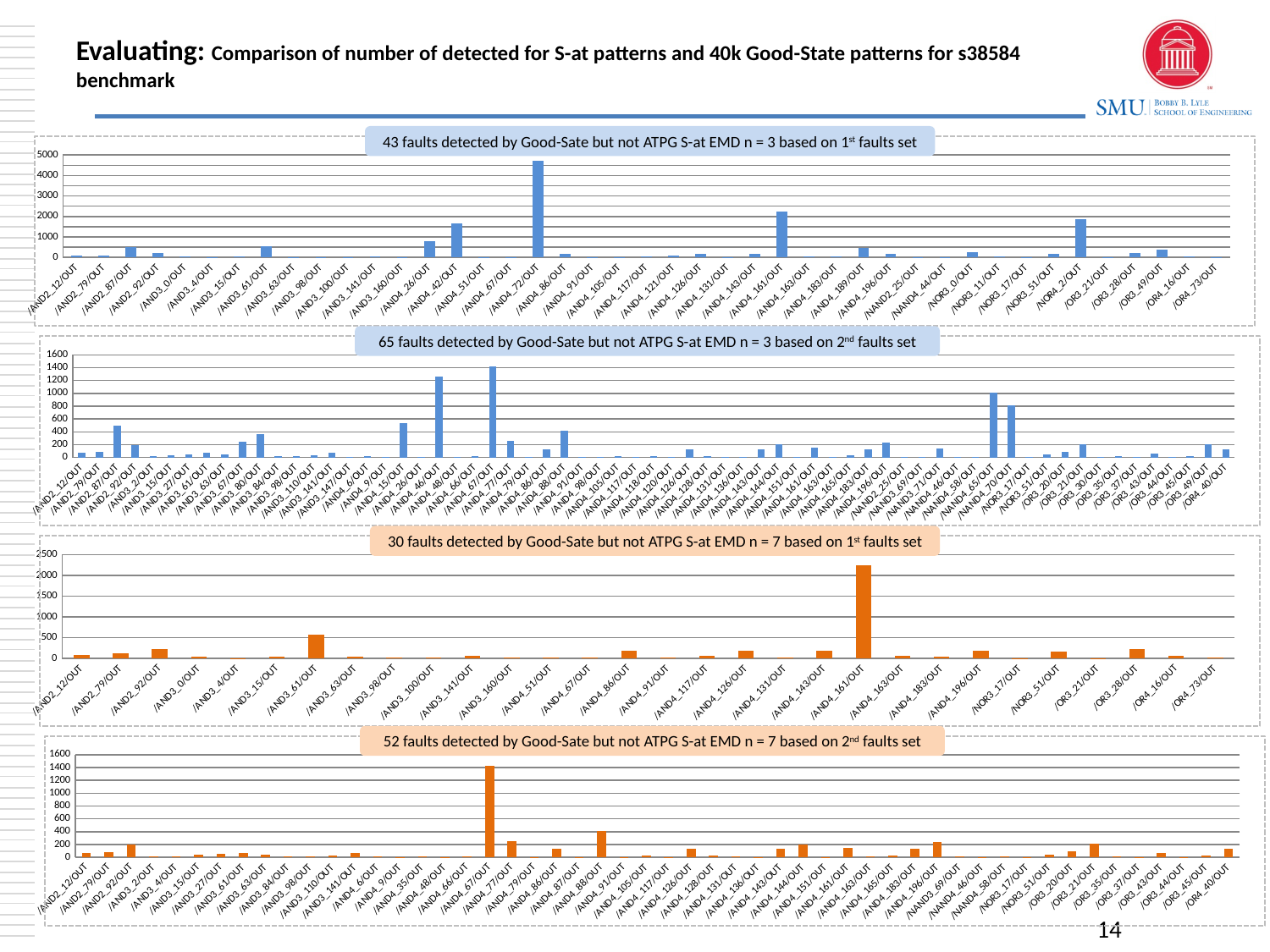

# Evaluating: Comparison of number of detected for S-at patterns and 40k Good-State patterns for s38584 benchmark
43 faults detected by Good-Sate but not ATPG S-at EMD n = 3 based on 1st faults set

### Chart

| Category | # detected |
|---|---|
| /AND2_12/OUT | 88.0 |
| /AND2_79/OUT | 109.0 |
| /AND2_87/OUT | 523.0 |
| /AND2_92/OUT | 211.0 |
| /AND3_0/OUT | 34.0 |
| /AND3_4/OUT | 6.0 |
| /AND3_15/OUT | 35.0 |
| /AND3_61/OUT | 560.0 |
| /AND3_63/OUT | 27.0 |
| /AND3_98/OUT | 11.0 |
| /AND3_100/OUT | 9.0 |
| /AND3_141/OUT | 52.0 |
| /AND3_160/OUT | 7.0 |
| /AND4_26/OUT | 814.0 |
| /AND4_42/OUT | 1674.0 |
| /AND4_51/OUT | 23.0 |
| /AND4_67/OUT | 11.0 |
| /AND4_72/OUT | 4710.0 |
| /AND4_86/OUT | 182.0 |
| /AND4_91/OUT | 11.0 |
| /AND4_105/OUT | 13.0 |
| /AND4_117/OUT | 53.0 |
| /AND4_121/OUT | 100.0 |
| /AND4_126/OUT | 182.0 |
| /AND4_131/OUT | 11.0 |
| /AND4_143/OUT | 182.0 |
| /AND4_161/OUT | 2253.0 |
| /AND4_163/OUT | 59.0 |
| /AND4_183/OUT | 47.0 |
| /AND4_189/OUT | 460.0 |
| /AND4_196/OUT | 182.0 |
| /NAND2_25/OUT | 4.0 |
| /NAND4_44/OUT | 2.0 |
| /NOR3_0/OUT | 264.0 |
| /NOR3_11/OUT | 63.0 |
| /NOR3_17/OUT | 2.0 |
| /NOR3_51/OUT | 159.0 |
| /NOR4_2/OUT | 1859.0 |
| /OR3_21/OUT | 4.0 |
| /OR3_28/OUT | 216.0 |
| /OR3_49/OUT | 366.0 |
| /OR4_16/OUT | 61.0 |
| /OR4_73/OUT | 16.0 |
65 faults detected by Good-Sate but not ATPG S-at EMD n = 3 based on 2nd faults set

### Chart

| Category | # detected |
|---|---|
| /AND2_12/OUT | 72.0 |
| /AND2_79/OUT | 80.0 |
| /AND2_87/OUT | 498.0 |
| /AND2_92/OUT | 195.0 |
| /AND3_2/OUT | 19.0 |
| /AND3_15/OUT | 33.0 |
| /AND3_27/OUT | 51.0 |
| /AND3_61/OUT | 67.0 |
| /AND3_63/OUT | 42.0 |
| /AND3_67/OUT | 249.0 |
| /AND3_80/OUT | 363.0 |
| /AND3_84/OUT | 15.0 |
| /AND3_98/OUT | 18.0 |
| /AND3_110/OUT | 27.0 |
| /AND3_141/OUT | 72.0 |
| /AND3_147/OUT | 5.0 |
| /AND4_6/OUT | 15.0 |
| /AND4_9/OUT | 7.0 |
| /AND4_15/OUT | 534.0 |
| /AND4_26/OUT | 9.0 |
| /AND4_46/OUT | 1259.0 |
| /AND4_48/OUT | 3.0 |
| /AND4_66/OUT | 14.0 |
| /AND4_67/OUT | 1422.0 |
| /AND4_77/OUT | 257.0 |
| /AND4_79/OUT | 5.0 |
| /AND4_86/OUT | 127.0 |
| /AND4_88/OUT | 416.0 |
| /AND4_91/OUT | 1.0 |
| /AND4_98/OUT | 8.0 |
| /AND4_105/OUT | 24.0 |
| /AND4_117/OUT | 1.0 |
| /AND4_118/OUT | 22.0 |
| /AND4_120/OUT | 5.0 |
| /AND4_126/OUT | 127.0 |
| /AND4_128/OUT | 20.0 |
| /AND4_131/OUT | 11.0 |
| /AND4_136/OUT | 6.0 |
| /AND4_143/OUT | 127.0 |
| /AND4_144/OUT | 205.0 |
| /AND4_151/OUT | 1.0 |
| /AND4_161/OUT | 147.0 |
| /AND4_163/OUT | 9.0 |
| /AND4_165/OUT | 28.0 |
| /AND4_183/OUT | 129.0 |
| /AND4_196/OUT | 234.0 |
| /NAND2_25/OUT | 3.0 |
| /NAND3_69/OUT | 8.0 |
| /NAND3_71/OUT | 140.0 |
| /NAND4_46/OUT | 5.0 |
| /NAND4_58/OUT | 9.0 |
| /NAND4_65/OUT | 1009.0 |
| /NAND4_70/OUT | 810.0 |
| /NOR3_17/OUT | 6.0 |
| /NOR3_51/OUT | 40.0 |
| /OR3_20/OUT | 86.0 |
| /OR3_21/OUT | 210.0 |
| /OR3_30/OUT | 5.0 |
| /OR3_35/OUT | 17.0 |
| /OR3_37/OUT | 1.0 |
| /OR3_43/OUT | 63.0 |
| /OR3_44/OUT | 2.0 |
| /OR3_45/OUT | 26.0 |
| /OR3_49/OUT | 202.0 |
| /OR4_40/OUT | 129.0 |
30 faults detected by Good-Sate but not ATPG S-at EMD n = 7 based on 1st faults set

### Chart

| Category | # detected |
|---|---|
| /AND2_12/OUT | 88.0 |
| /AND2_79/OUT | 109.0 |
| /AND2_92/OUT | 211.0 |
| /AND3_0/OUT | 34.0 |
| /AND3_4/OUT | 6.0 |
| /AND3_15/OUT | 35.0 |
| /AND3_61/OUT | 560.0 |
| /AND3_63/OUT | 27.0 |
| /AND3_98/OUT | 11.0 |
| /AND3_100/OUT | 9.0 |
| /AND3_141/OUT | 52.0 |
| /AND3_160/OUT | 7.0 |
| /AND4_51/OUT | 23.0 |
| /AND4_67/OUT | 11.0 |
| /AND4_86/OUT | 182.0 |
| /AND4_91/OUT | 11.0 |
| /AND4_117/OUT | 53.0 |
| /AND4_126/OUT | 182.0 |
| /AND4_131/OUT | 11.0 |
| /AND4_143/OUT | 182.0 |
| /AND4_161/OUT | 2253.0 |
| /AND4_163/OUT | 59.0 |
| /AND4_183/OUT | 47.0 |
| /AND4_196/OUT | 182.0 |
| /NOR3_17/OUT | 2.0 |
| /NOR3_51/OUT | 159.0 |
| /OR3_21/OUT | 4.0 |
| /OR3_28/OUT | 216.0 |
| /OR4_16/OUT | 61.0 |
| /OR4_73/OUT | 16.0 |
52 faults detected by Good-Sate but not ATPG S-at EMD n = 7 based on 2nd faults set

### Chart

| Category | # detected |
|---|---|
| /AND2_12/OUT | 72.0 |
| /AND2_79/OUT | 80.0 |
| /AND2_92/OUT | 195.0 |
| /AND3_2/OUT | 19.0 |
| /AND3_4/OUT | 9.0 |
| /AND3_15/OUT | 33.0 |
| /AND3_27/OUT | 51.0 |
| /AND3_61/OUT | 67.0 |
| /AND3_63/OUT | 42.0 |
| /AND3_84/OUT | 15.0 |
| /AND3_98/OUT | 18.0 |
| /AND3_110/OUT | 27.0 |
| /AND3_141/OUT | 72.0 |
| /AND4_6/OUT | 15.0 |
| /AND4_9/OUT | 7.0 |
| /AND4_35/OUT | 16.0 |
| /AND4_48/OUT | 3.0 |
| /AND4_66/OUT | 14.0 |
| /AND4_67/OUT | 1422.0 |
| /AND4_77/OUT | 257.0 |
| /AND4_79/OUT | 5.0 |
| /AND4_86/OUT | 127.0 |
| /AND4_87/OUT | 2.0 |
| /AND4_88/OUT | 416.0 |
| /AND4_91/OUT | 1.0 |
| /AND4_105/OUT | 24.0 |
| /AND4_117/OUT | 1.0 |
| /AND4_126/OUT | 127.0 |
| /AND4_128/OUT | 20.0 |
| /AND4_131/OUT | 11.0 |
| /AND4_136/OUT | 6.0 |
| /AND4_143/OUT | 127.0 |
| /AND4_144/OUT | 205.0 |
| /AND4_151/OUT | 1.0 |
| /AND4_161/OUT | 147.0 |
| /AND4_163/OUT | 9.0 |
| /AND4_165/OUT | 28.0 |
| /AND4_183/OUT | 129.0 |
| /AND4_196/OUT | 234.0 |
| /NAND3_69/OUT | 8.0 |
| /NAND4_46/OUT | 5.0 |
| /NAND4_58/OUT | 9.0 |
| /NOR3_17/OUT | 6.0 |
| /NOR3_51/OUT | 40.0 |
| /OR3_20/OUT | 86.0 |
| /OR3_21/OUT | 210.0 |
| /OR3_35/OUT | 17.0 |
| /OR3_37/OUT | 1.0 |
| /OR3_43/OUT | 63.0 |
| /OR3_44/OUT | 2.0 |
| /OR3_45/OUT | 26.0 |
| /OR4_40/OUT | 129.0 |